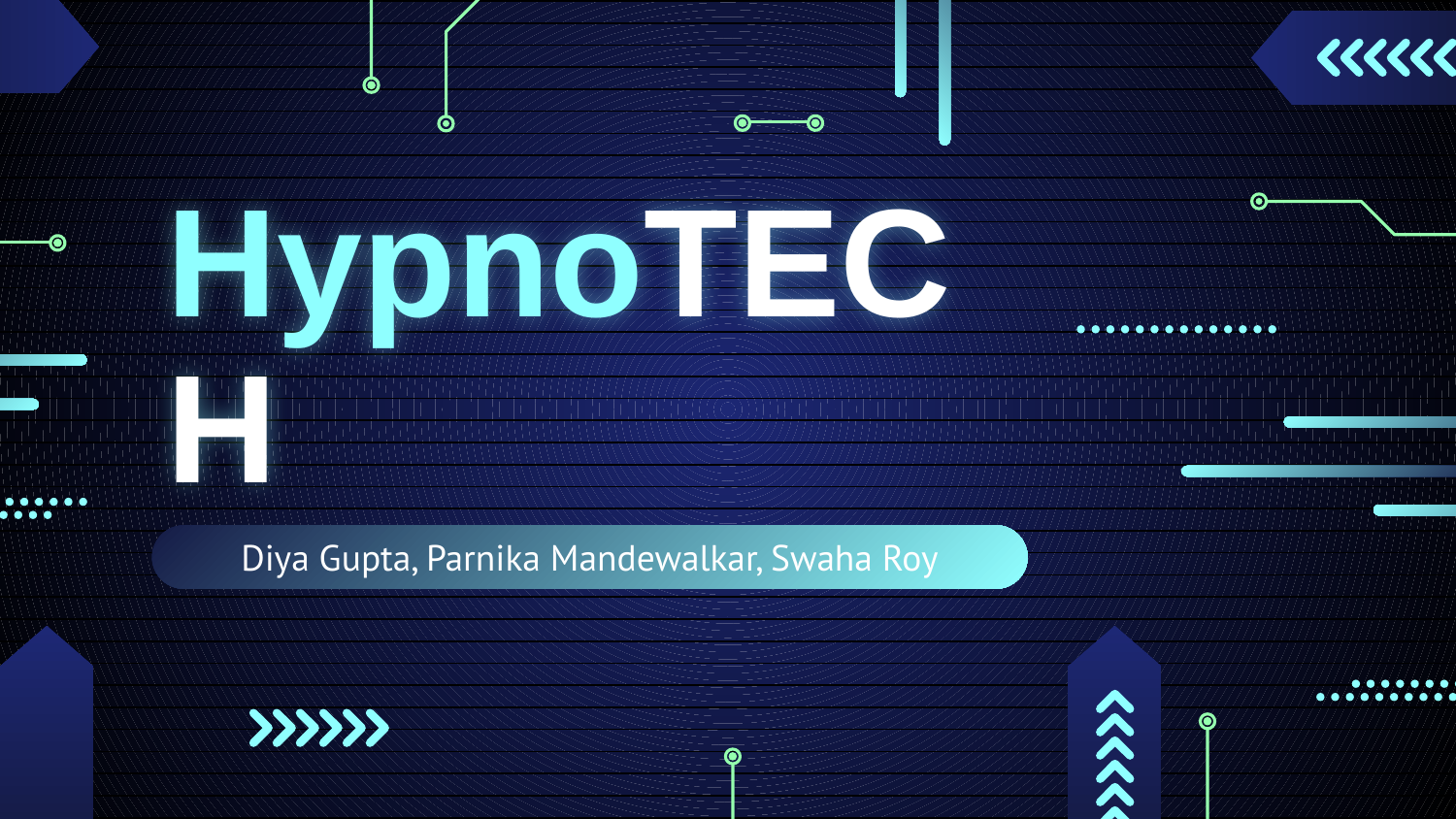

HypnoTECH

Diya Gupta, Parnika Mandewalkar, Swaha Roy